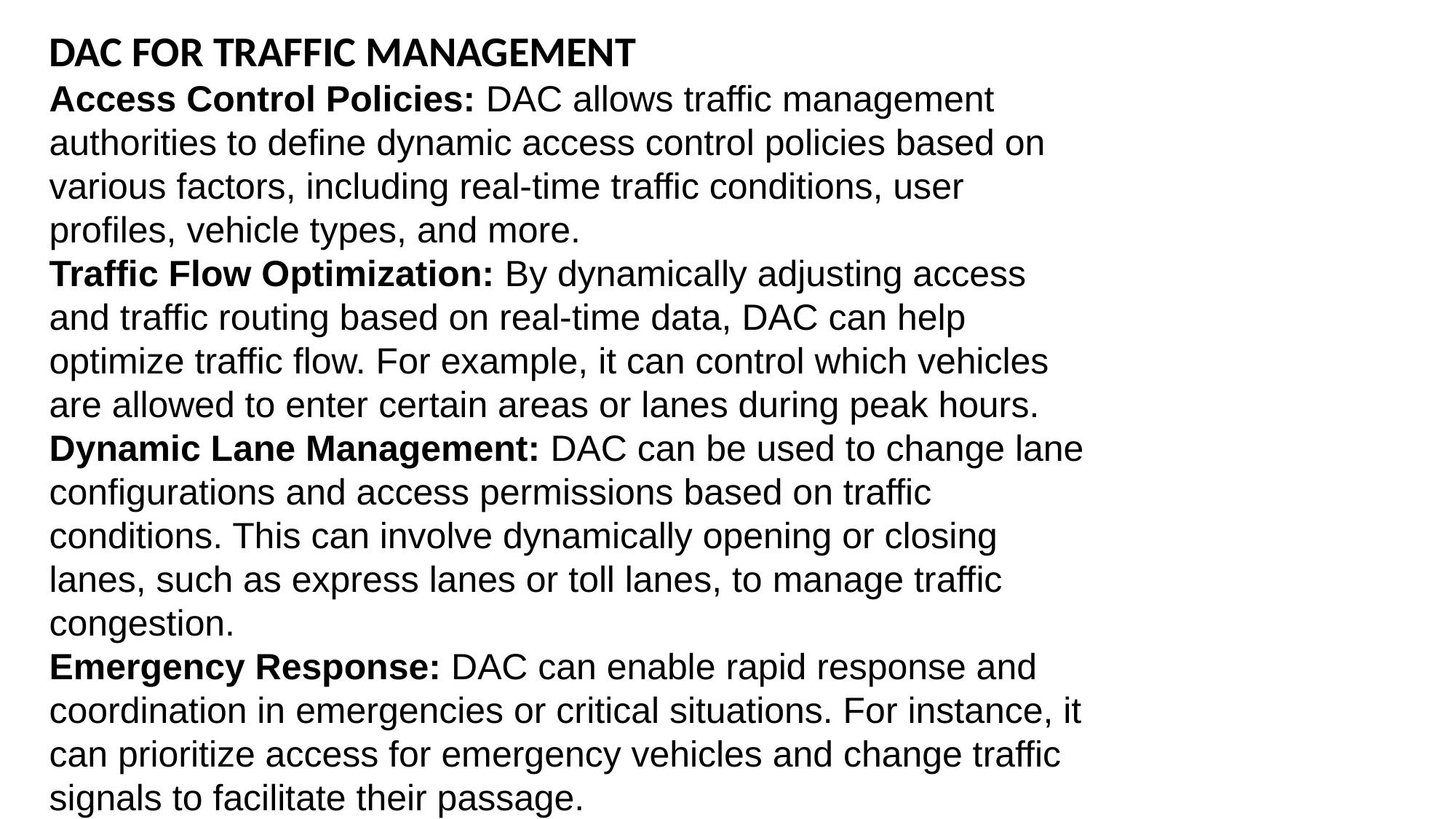

DAC FOR TRAFFIC MANAGEMENT
Access Control Policies: DAC allows traffic management authorities to define dynamic access control policies based on various factors, including real-time traffic conditions, user profiles, vehicle types, and more.
Traffic Flow Optimization: By dynamically adjusting access and traffic routing based on real-time data, DAC can help optimize traffic flow. For example, it can control which vehicles are allowed to enter certain areas or lanes during peak hours.
Dynamic Lane Management: DAC can be used to change lane configurations and access permissions based on traffic conditions. This can involve dynamically opening or closing lanes, such as express lanes or toll lanes, to manage traffic congestion.
Emergency Response: DAC can enable rapid response and coordination in emergencies or critical situations. For instance, it can prioritize access for emergency vehicles and change traffic signals to facilitate their passage.